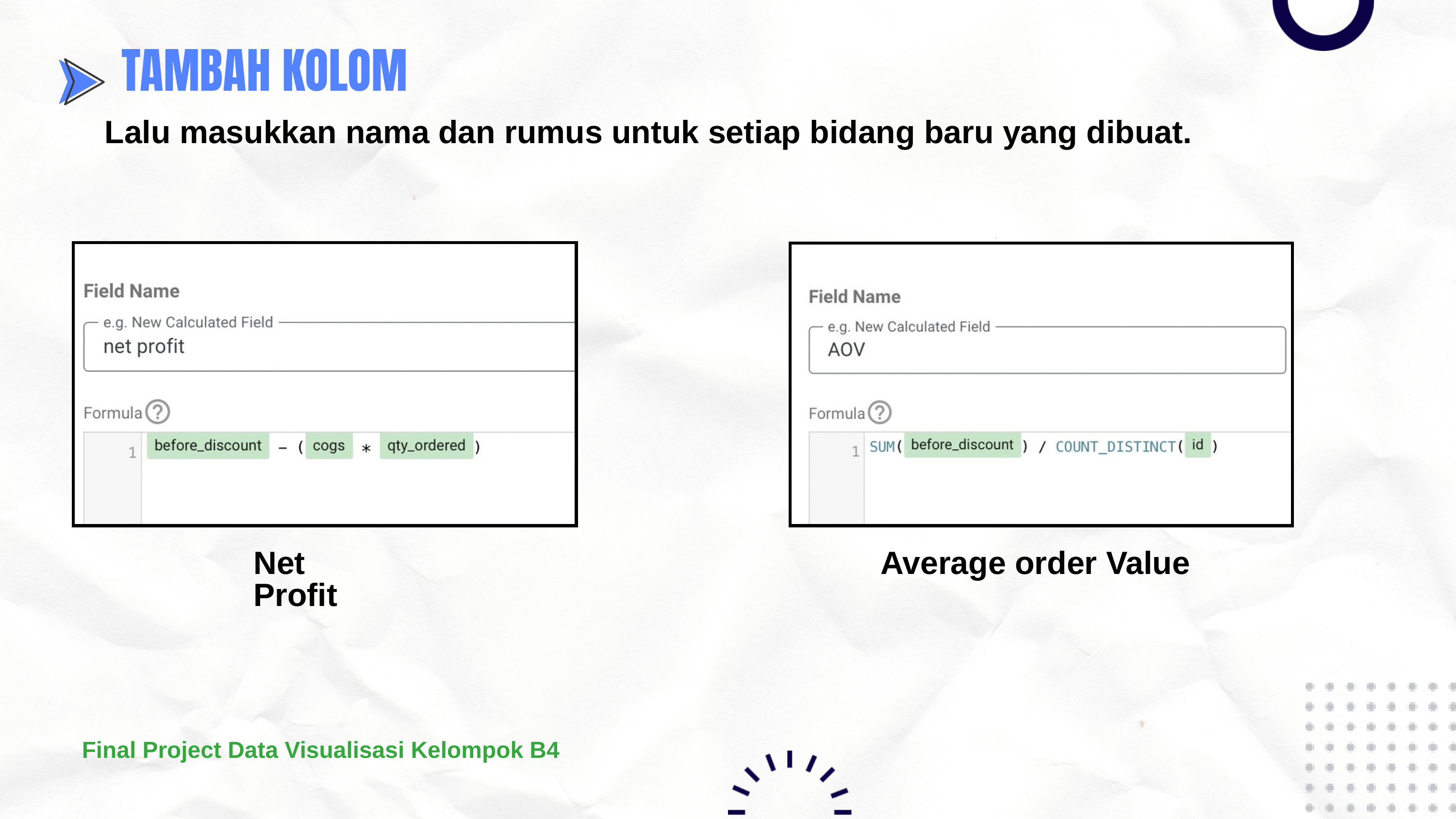

TAMBAH KOLOM

Lalu masukkan nama dan rumus untuk setiap bidang baru yang dibuat.

Net Profit
Average order Value

Final Project Data Visualisasi Kelompok B4